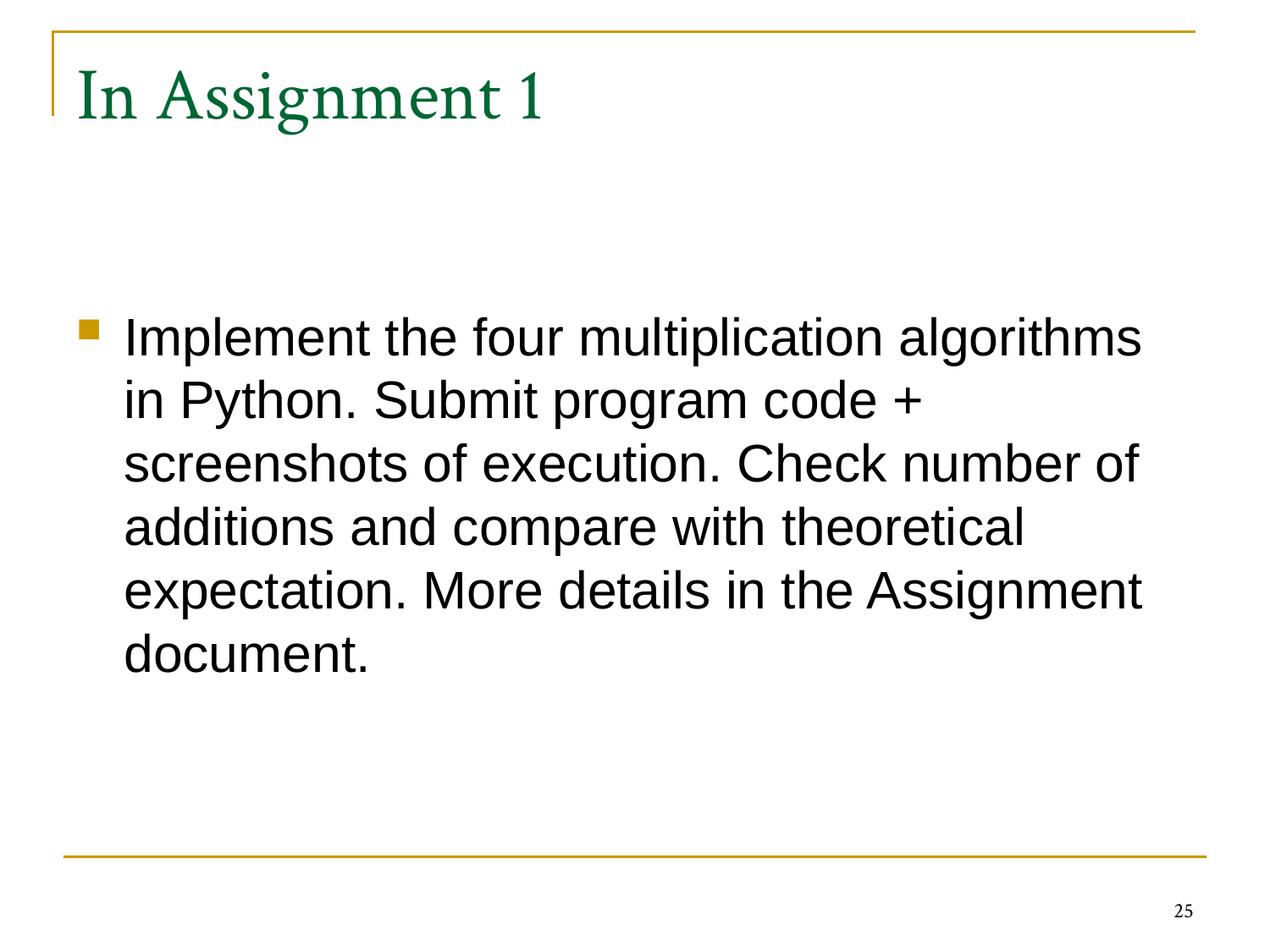

# In Assignment 1

Implement the four multiplication algorithms in Python. Submit program code + screenshots of execution. Check number of additions and compare with theoretical expectation. More details in the Assignment document.
25